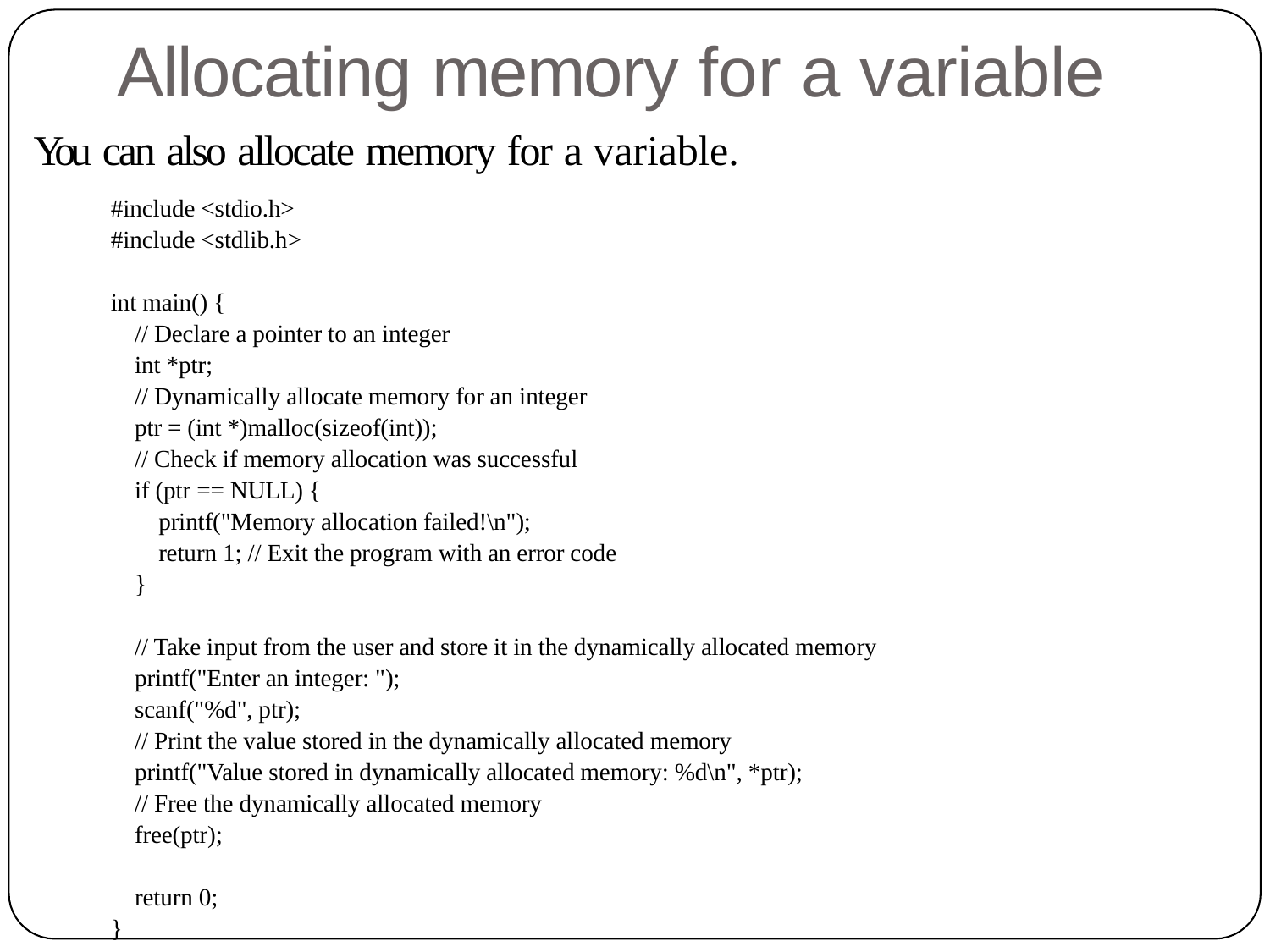

# Allocating memory for a variable
You can also allocate memory for a variable.
#include <stdio.h>
#include <stdlib.h>

int main() {
    // Declare a pointer to an integer
    int *ptr;
    // Dynamically allocate memory for an integer
    ptr = (int *)malloc(sizeof(int));
    // Check if memory allocation was successful
    if (ptr == NULL) {
        printf("Memory allocation failed!\n");
        return 1; // Exit the program with an error code
    }

    // Take input from the user and store it in the dynamically allocated memory
    printf("Enter an integer: ");
    scanf("%d", ptr);
    // Print the value stored in the dynamically allocated memory
    printf("Value stored in dynamically allocated memory: %d\n", *ptr);
    // Free the dynamically allocated memory
    free(ptr);

    return 0;
}